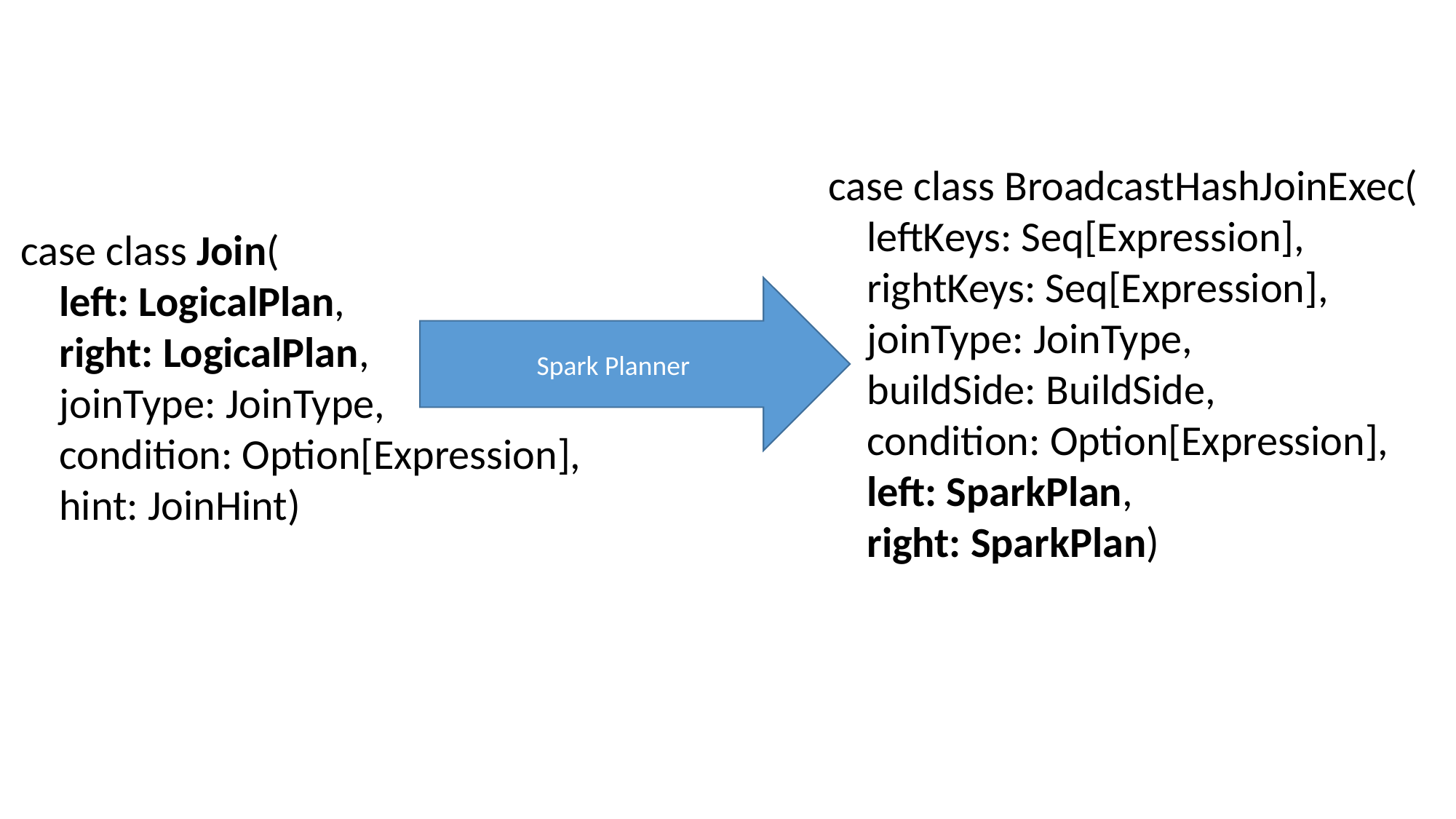

case class BroadcastHashJoinExec(
    leftKeys: Seq[Expression],
    rightKeys: Seq[Expression],
    joinType: JoinType,
    buildSide: BuildSide,
    condition: Option[Expression],
    left: SparkPlan,
    right: SparkPlan)
case class Join(
    left: LogicalPlan,
    right: LogicalPlan,
    joinType: JoinType,
    condition: Option[Expression],
    hint: JoinHint)
Spark Planner